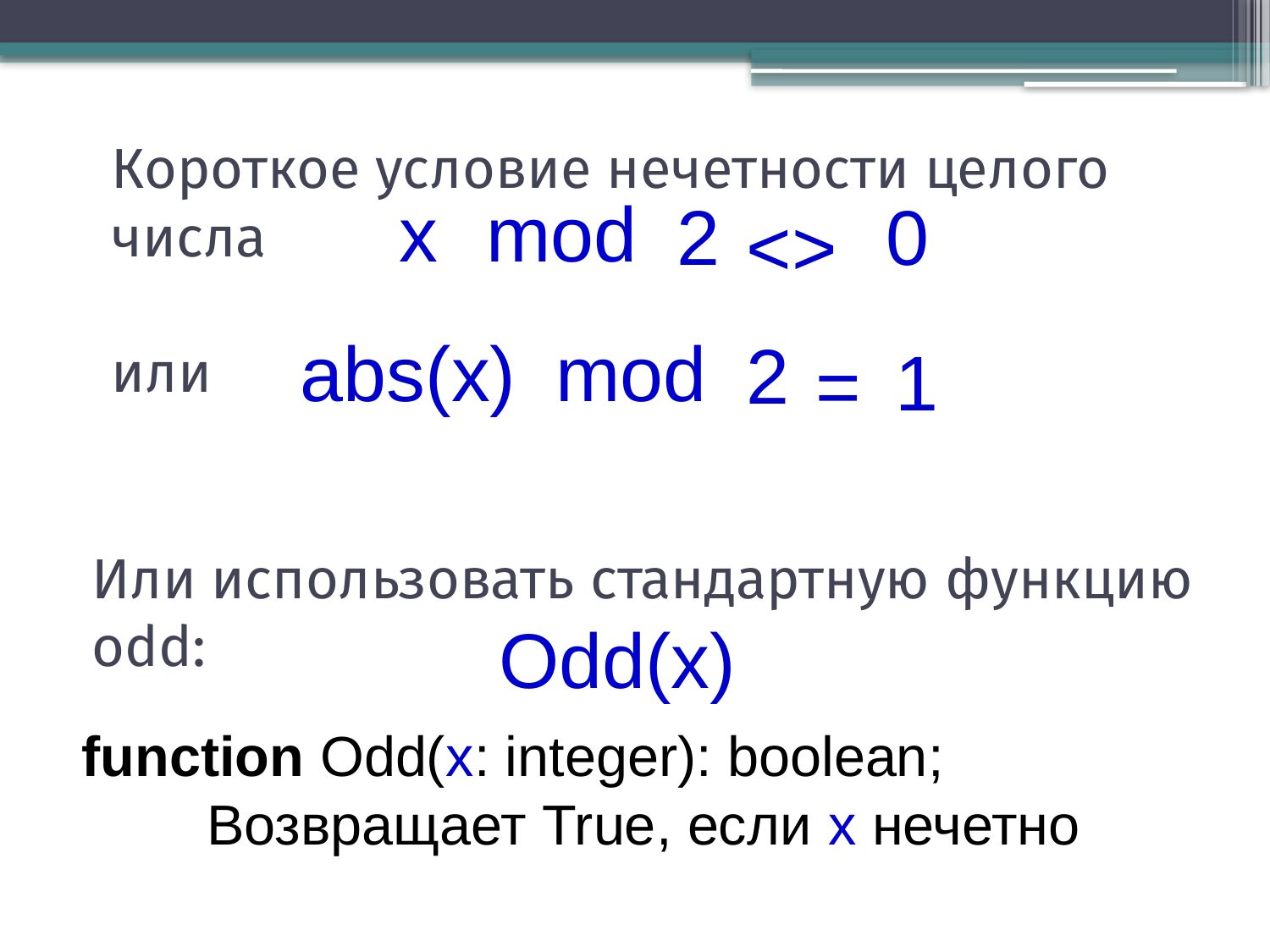

# Короткое условие нечетности целого числа или
x
mod
2
0
<>
abs(x)
mod
2
1
=
Или использовать стандартную функцию odd:
Odd(x)
function Odd(x: integer): boolean;
        Возвращает True, если x нечетно